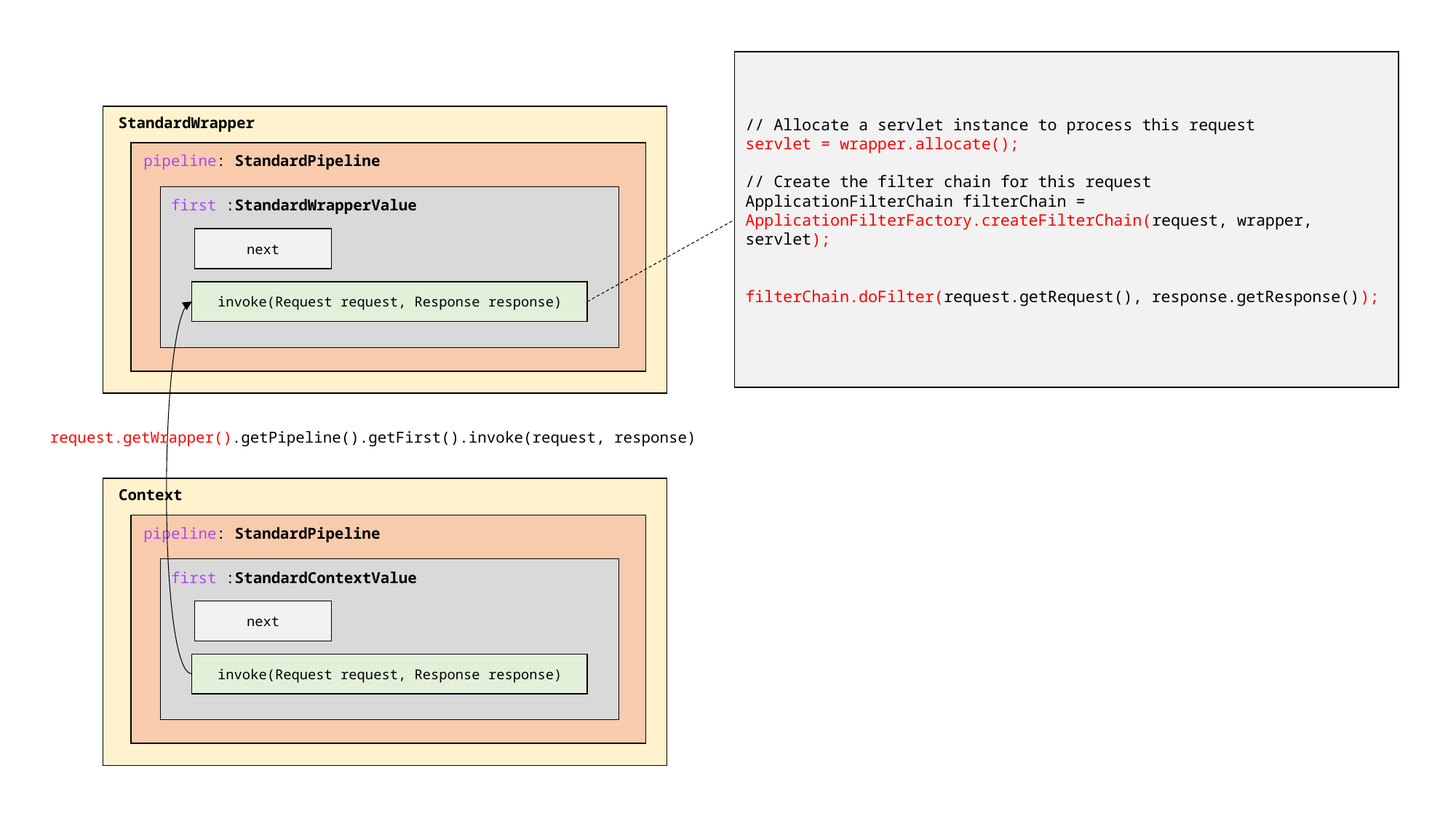

// Allocate a servlet instance to process this request
servlet = wrapper.allocate();

// Create the filter chain for this request
ApplicationFilterChain filterChain = ApplicationFilterFactory.createFilterChain(request, wrapper, servlet);

filterChain.doFilter(request.getRequest(), response.getResponse());

StandardWrapper

pipeline: StandardPipeline

first :StandardWrapperValue
next
invoke(Request request, Response response)
request.getWrapper().getPipeline().getFirst().invoke(request, response)

Context

pipeline: StandardPipeline

first :StandardContextValue
next
invoke(Request request, Response response)